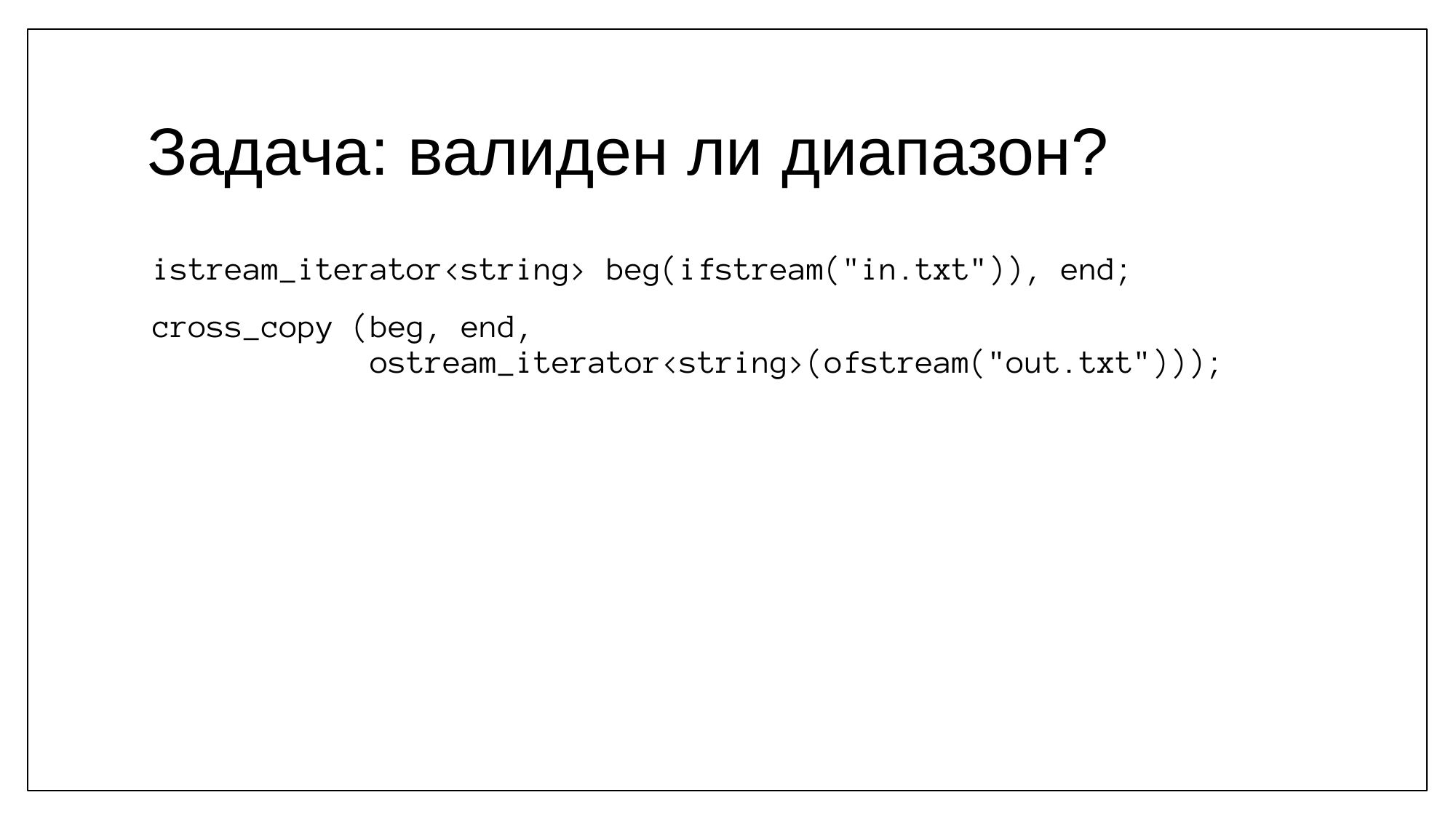

# Задача: валиден ли диапазон?
istream_iterator<string> beg(ifstream("in.txt")), end;
cross_copy (beg, end,
            ostream_iterator<string>(ofstream("out.txt")));